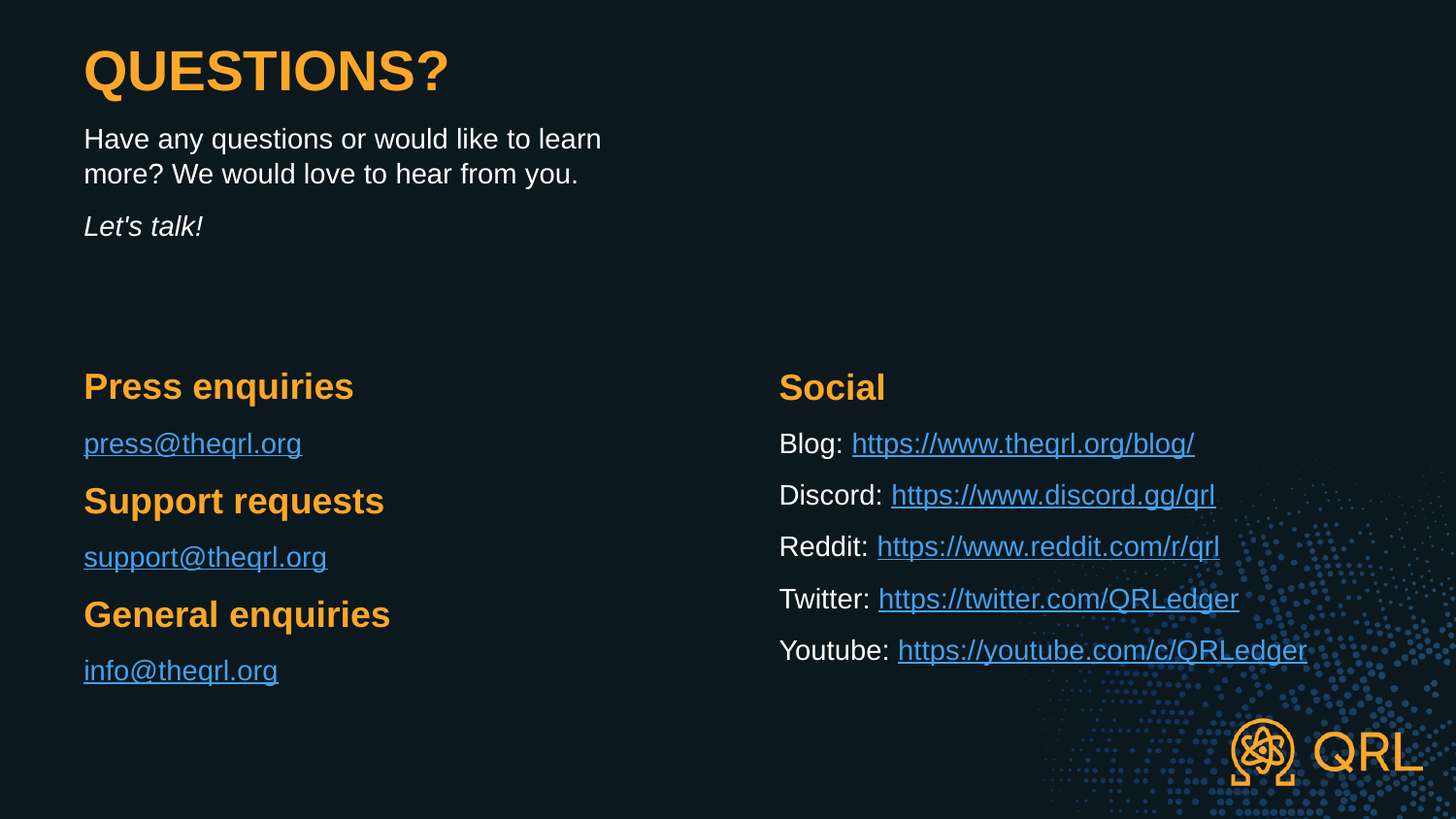

# QUESTIONS?
Have any questions or would like to learn more? We would love to hear from you.
Let's talk!

Press enquiries
press@theqrl.org
Support requests
support@theqrl.org
General enquiries
info@theqrl.org

Social
Blog: https://www.theqrl.org/blog/
Discord: https://www.discord.gg/qrl
Reddit: https://www.reddit.com/r/qrl
Twitter: https://twitter.com/QRLedger
Youtube: https://youtube.com/c/QRLedger